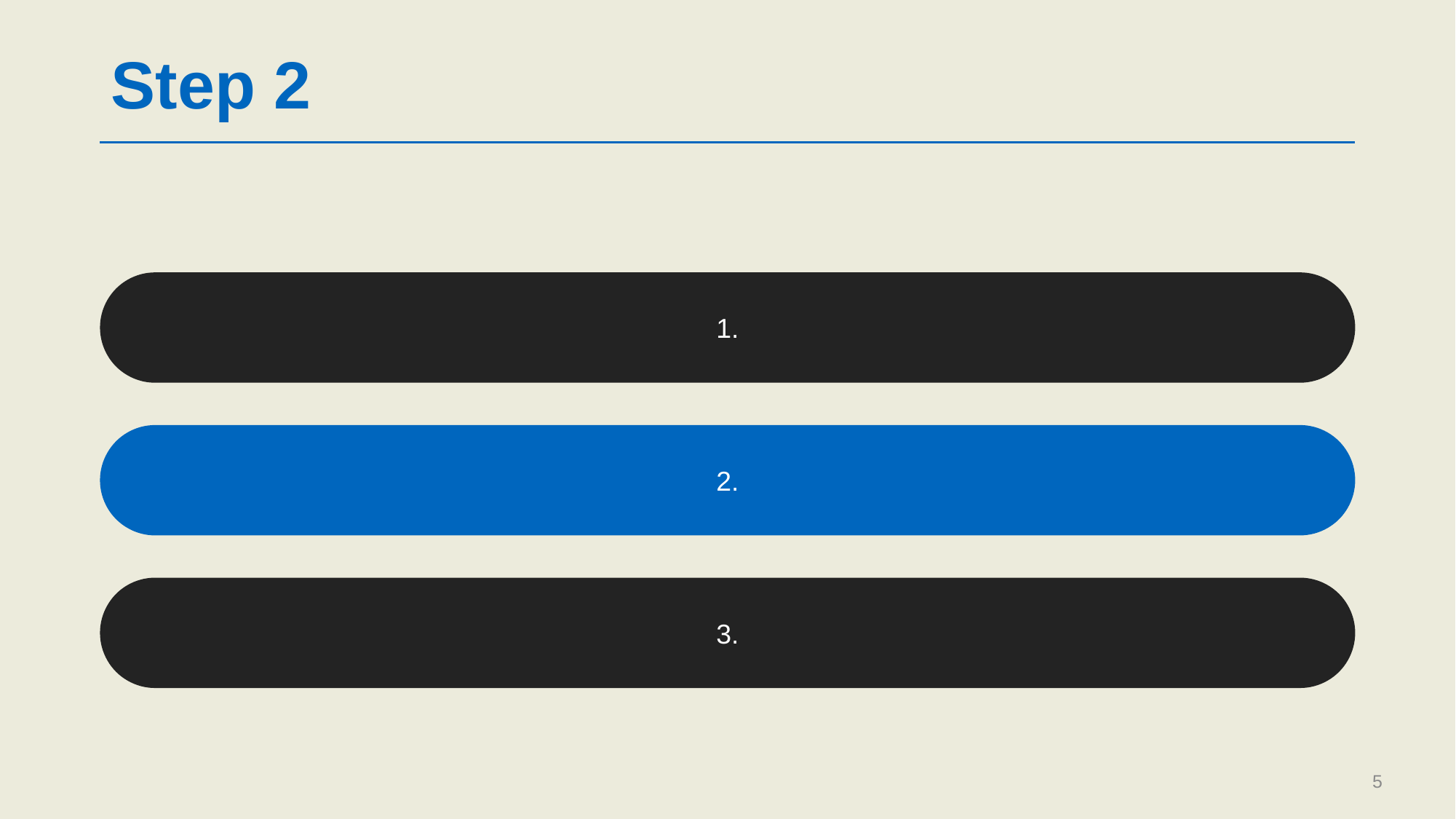

# Step 2
1.
2.
3.
5